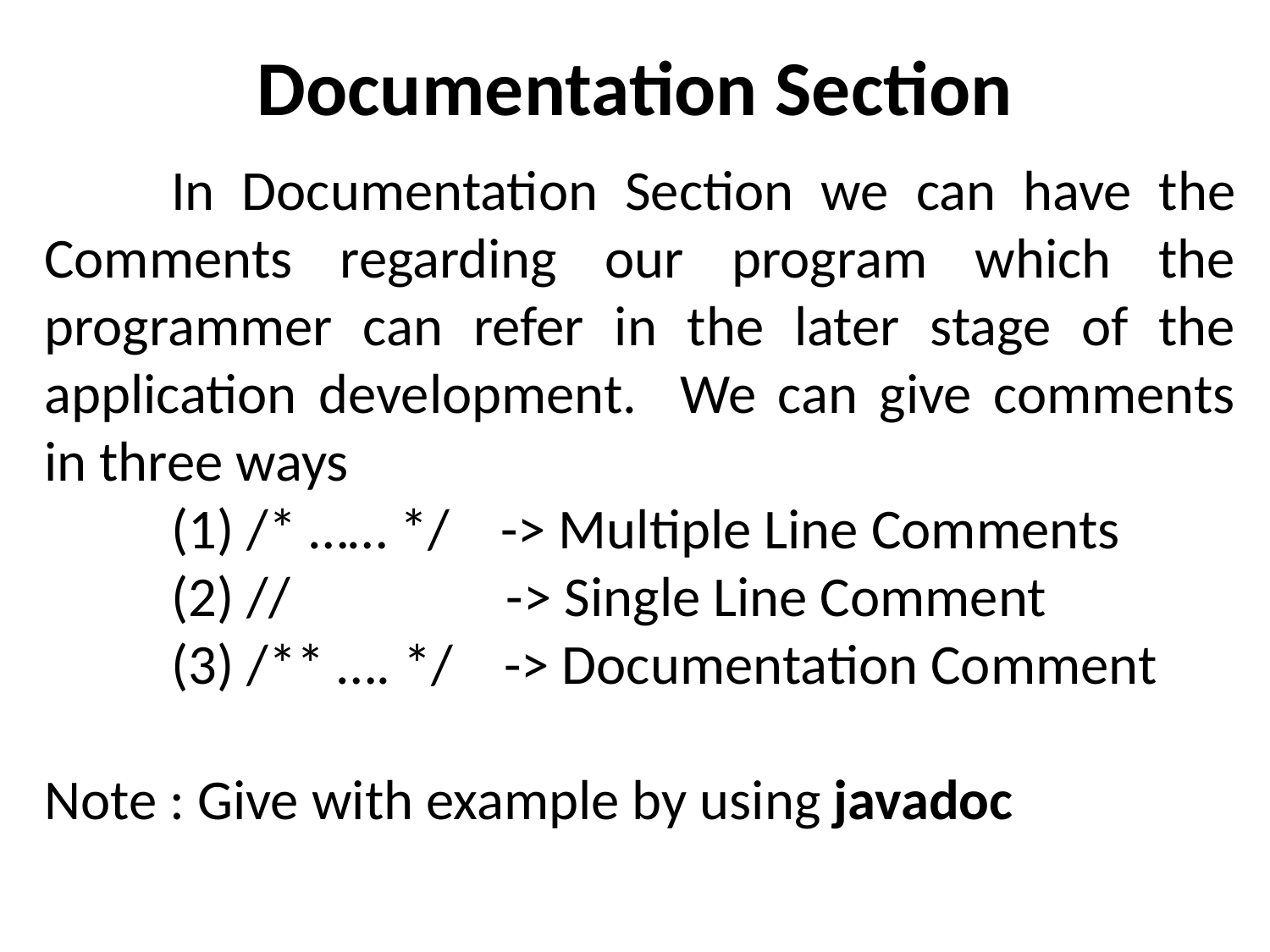

# Documentation Section
	In Documentation Section we can have the Comments regarding our program which the programmer can refer in the later stage of the application development.  We can give comments in three ways
	(1) /* …… */    -> Multiple Line Comments
	(2) //                 -> Single Line Comment
	(3) /** …. */    -> Documentation Comment

Note : Give with example by using javadoc